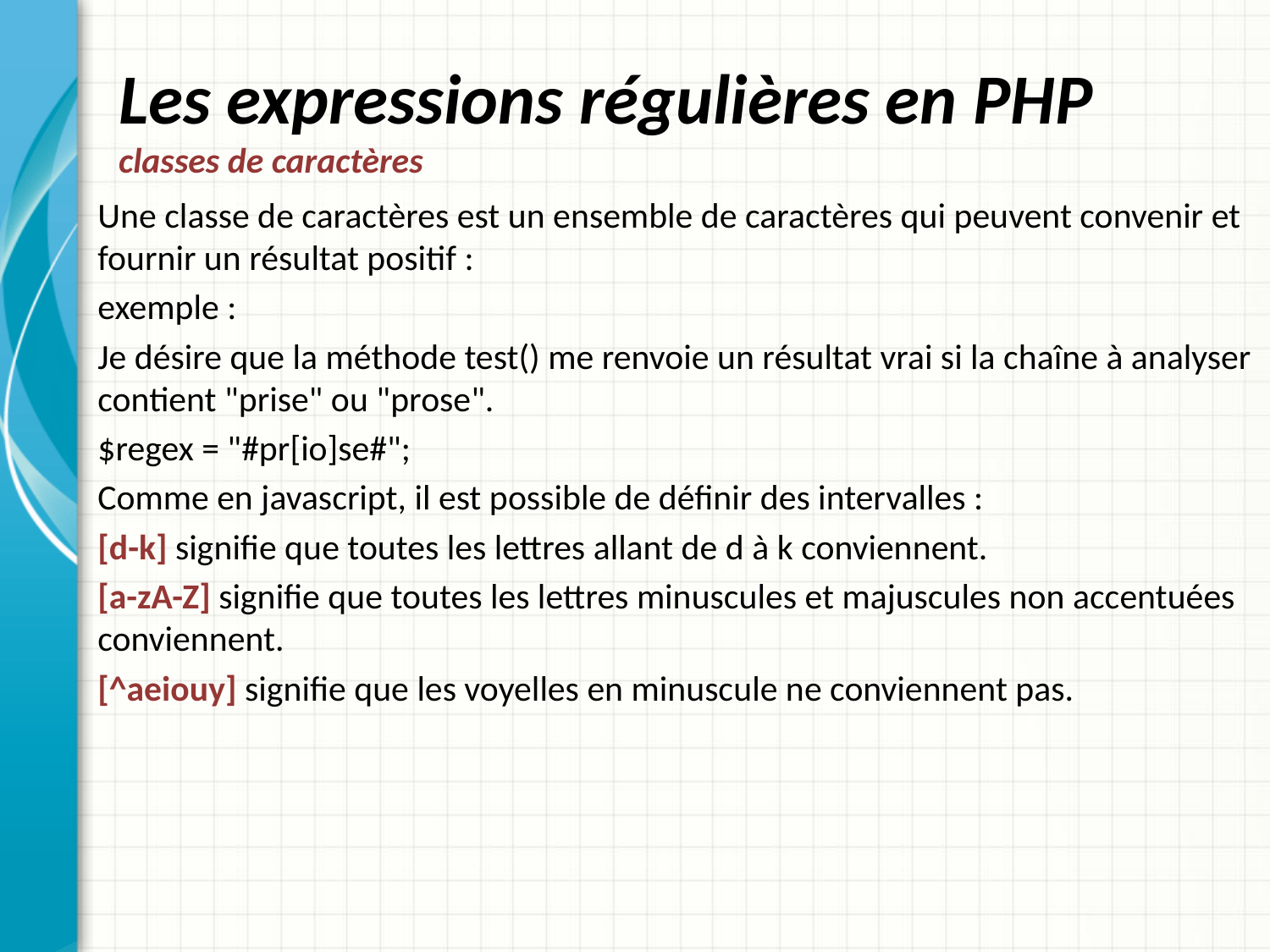

# Les expressions régulières en PHP classes de caractères
Une classe de caractères est un ensemble de caractères qui peuvent convenir et fournir un résultat positif :
exemple :
Je désire que la méthode test() me renvoie un résultat vrai si la chaîne à analyser contient "prise" ou "prose".
$regex = "#pr[io]se#";
Comme en javascript, il est possible de définir des intervalles :
[d-k] signifie que toutes les lettres allant de d à k conviennent.
[a-zA-Z] signifie que toutes les lettres minuscules et majuscules non accentuées conviennent.
[^aeiouy] signifie que les voyelles en minuscule ne conviennent pas.